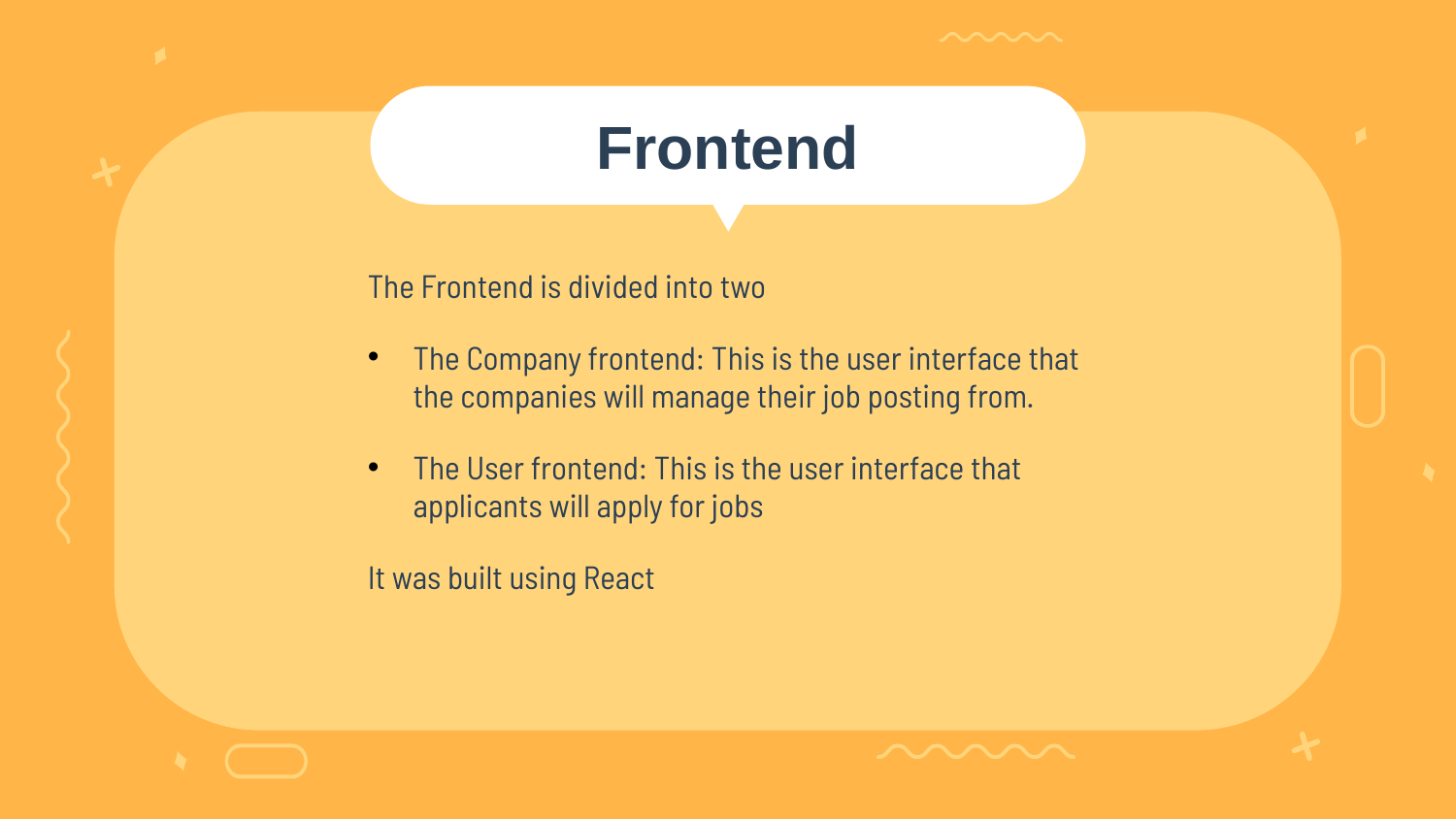

# Frontend
The Frontend is divided into two
The Company frontend: This is the user interface that the companies will manage their job posting from.
The User frontend: This is the user interface that applicants will apply for jobs
It was built using React